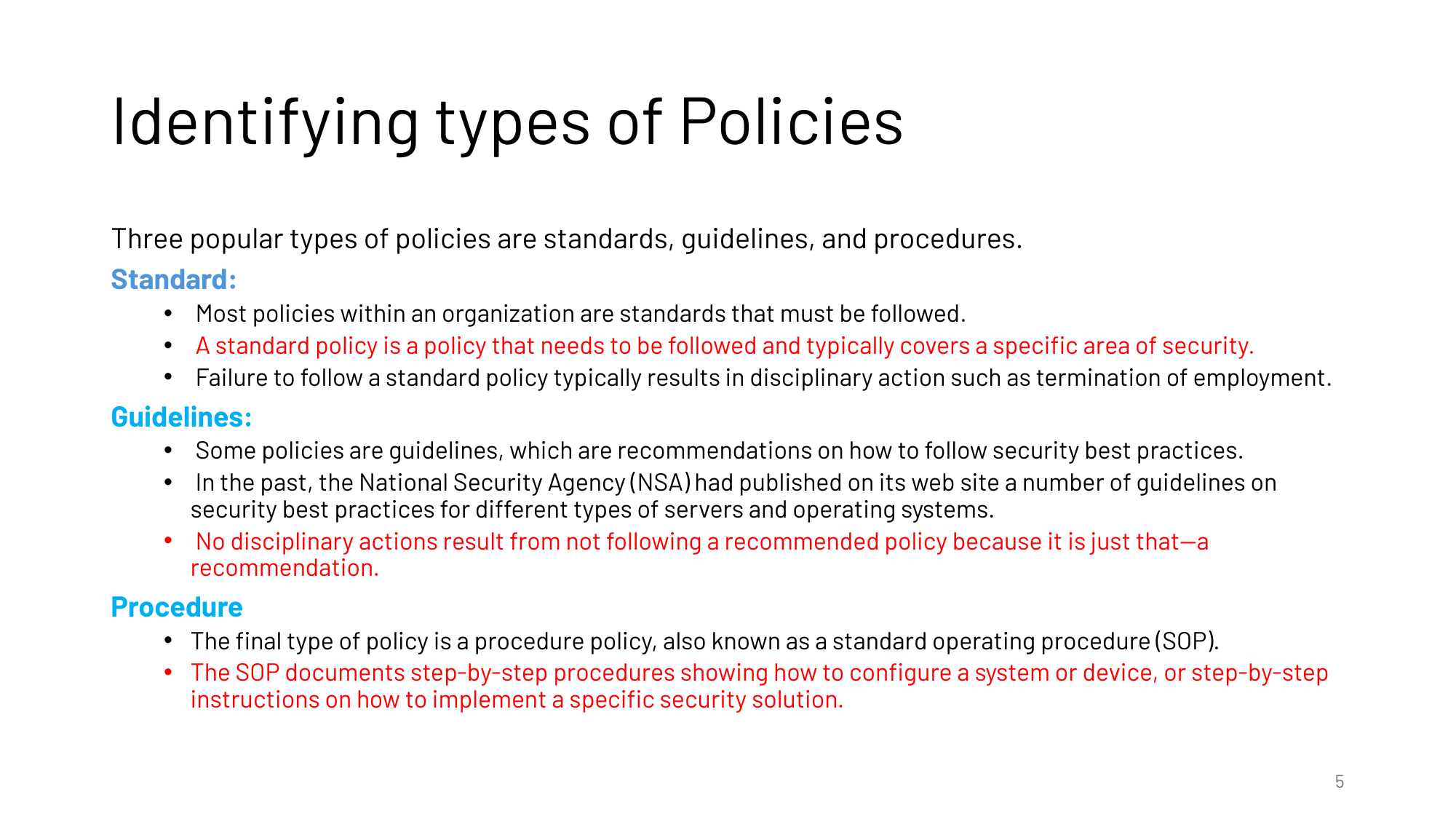

# Identifying types of Policies
Three popular types of policies are standards, guidelines, and procedures.
Standard:
 Most policies within an organization are standards that must be followed.
 A standard policy is a policy that needs to be followed and typically covers a specific area of security.
 Failure to follow a standard policy typically results in disciplinary action such as termination of employment.
Guidelines:
 Some policies are guidelines, which are recommendations on how to follow security best practices.
 In the past, the National Security Agency (NSA) had published on its web site a number of guidelines on security best practices for different types of servers and operating systems.
 No disciplinary actions result from not following a recommended policy because it is just that—a recommendation.
Procedure
The final type of policy is a procedure policy, also known as a standard operating procedure (SOP).
The SOP documents step-by-step procedures showing how to configure a system or device, or step-by-step instructions on how to implement a specific security solution.

5